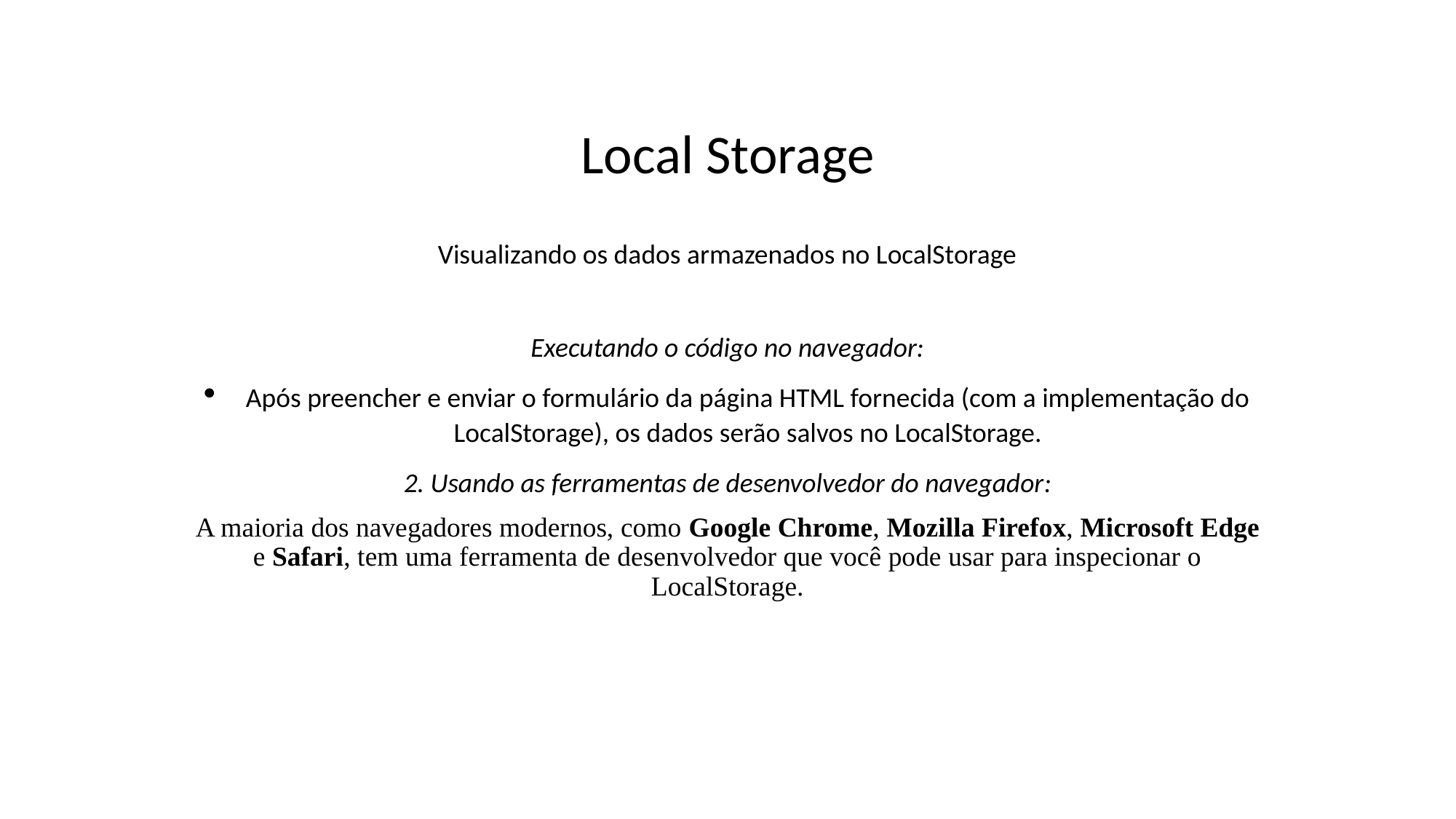

# Local Storage
Visualizando os dados armazenados no LocalStorage

Executando o código no navegador:
Após preencher e enviar o formulário da página HTML fornecida (com a implementação do LocalStorage), os dados serão salvos no LocalStorage.
2. Usando as ferramentas de desenvolvedor do navegador:
A maioria dos navegadores modernos, como Google Chrome, Mozilla Firefox, Microsoft Edge e Safari, tem uma ferramenta de desenvolvedor que você pode usar para inspecionar o LocalStorage.